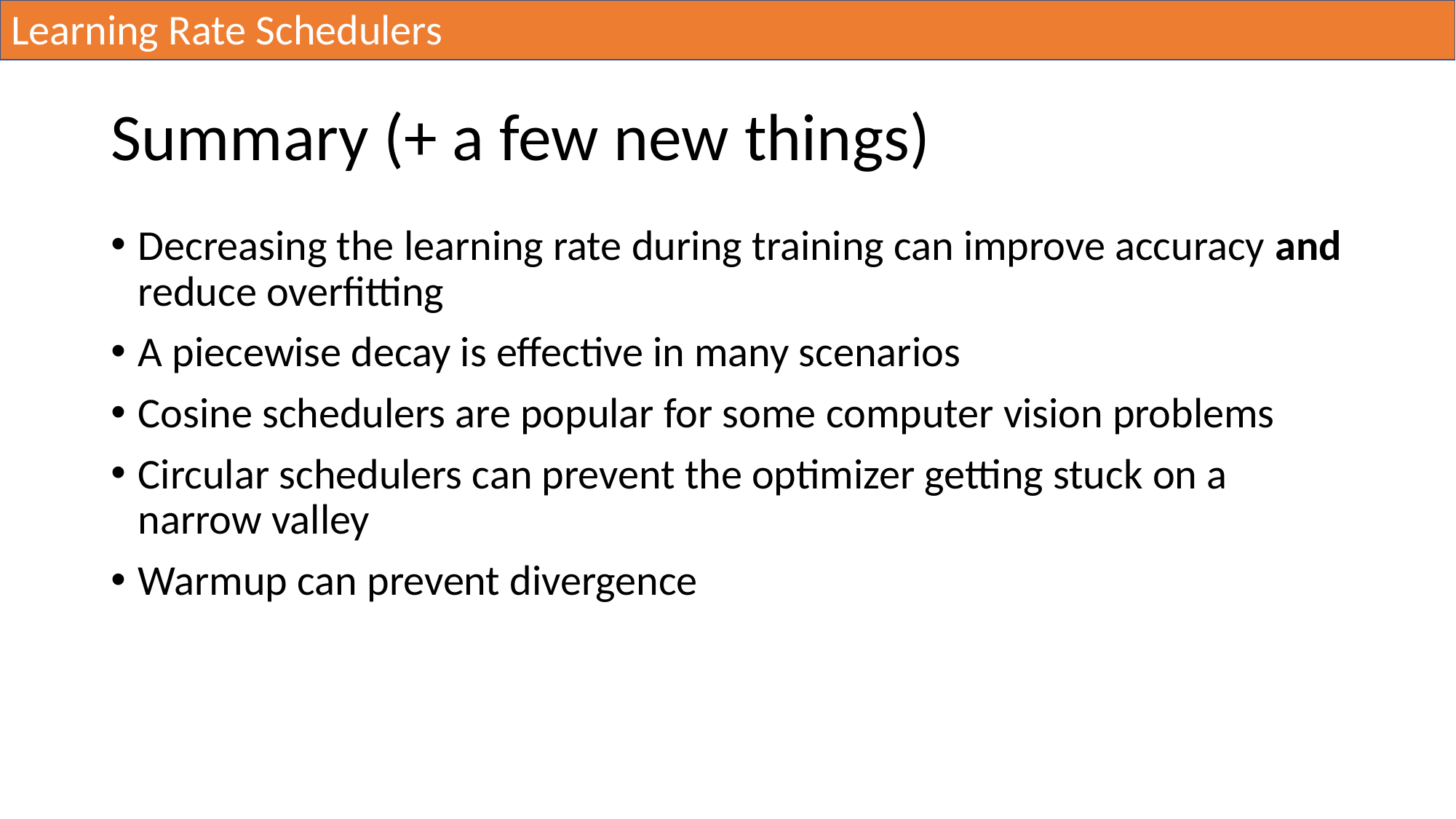

# Learning Rate Schedulers
Summary (+ a few new things)
Decreasing the learning rate during training can improve accuracy and reduce overfitting
A piecewise decay is effective in many scenarios
Cosine schedulers are popular for some computer vision problems
Circular schedulers can prevent the optimizer getting stuck on a narrow valley
Warmup can prevent divergence